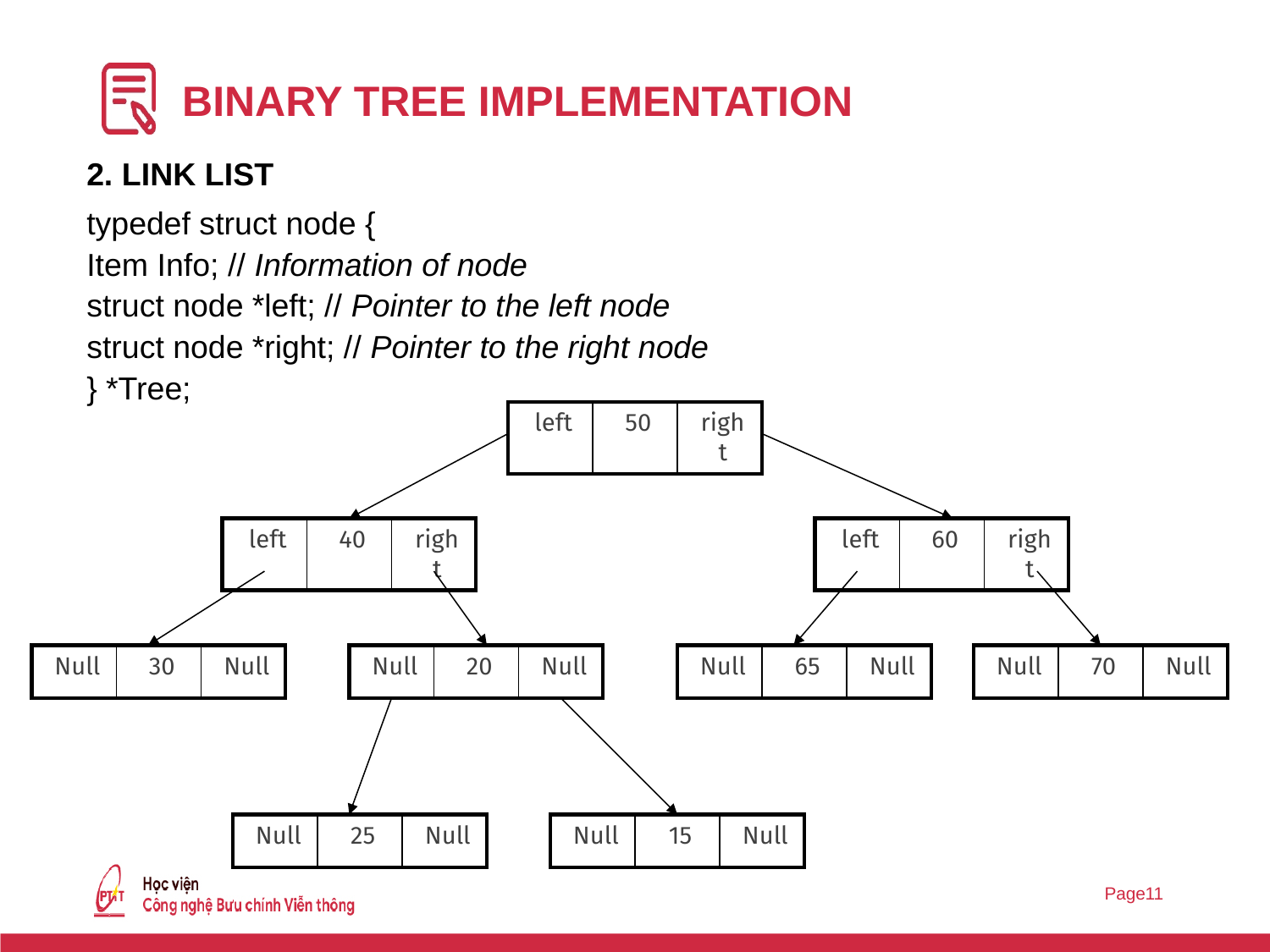

# BINARY TREE IMPLEMENTATION

2. LINK LIST
typedef struct node {
Item Info; // Information of node
struct node *left; // Pointer to the left node
struct node *right; // Pointer to the right node
} *Tree;
| left | 50 | right |
| --- | --- | --- |

| left | 40 | right |
| --- | --- | --- |
| left | 60 | right |
| --- | --- | --- |

| Null | 30 | Null |
| --- | --- | --- |
| Null | 20 | Null |
| --- | --- | --- |
| Null | 65 | Null |
| --- | --- | --- |
| Null | 70 | Null |
| --- | --- | --- |

| Null | 25 | Null |
| --- | --- | --- |
| Null | 15 | Null |
| --- | --- | --- |